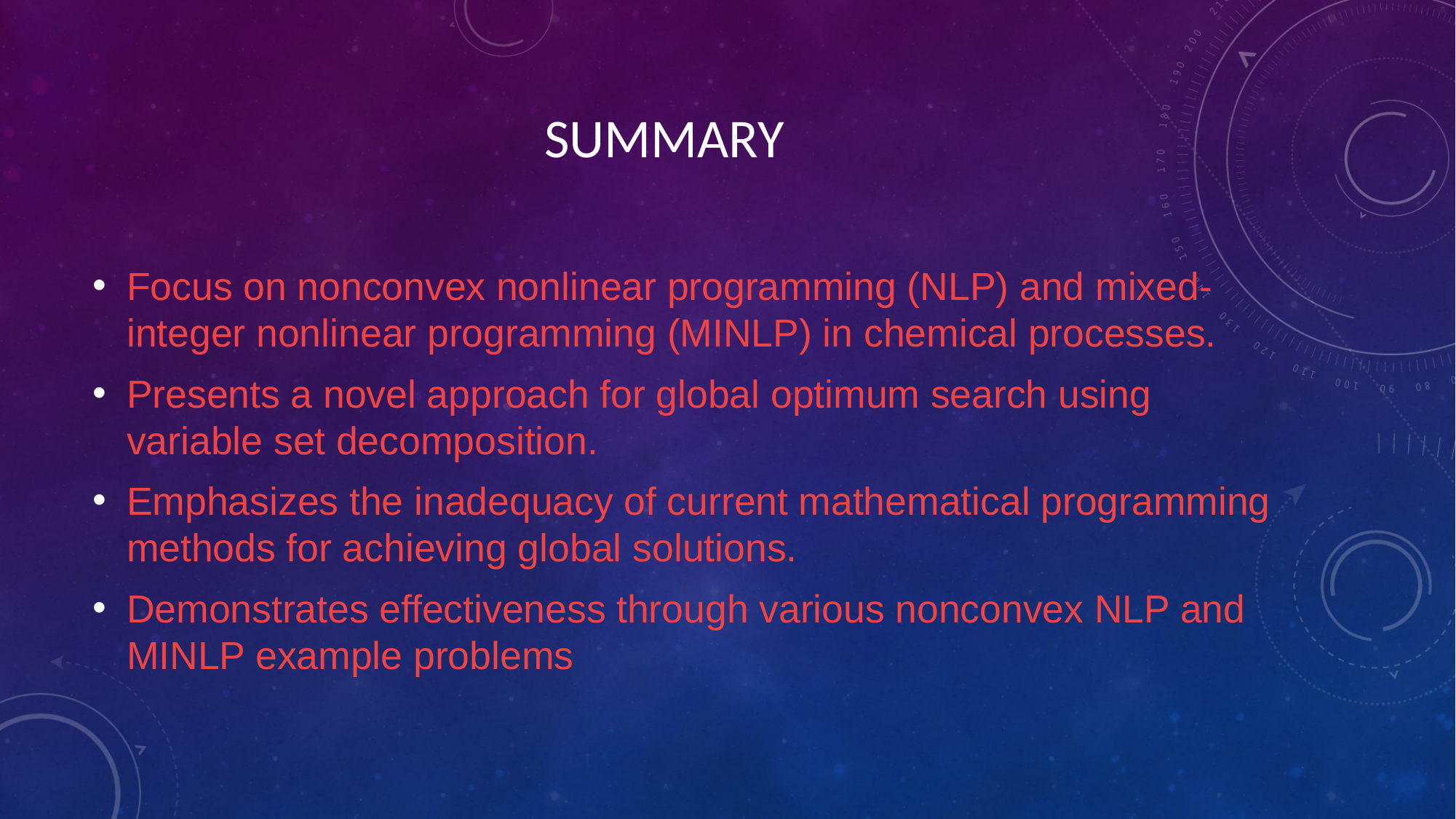

# SUMMARY
Focus on nonconvex nonlinear programming (NLP) and mixed-integer nonlinear programming (MINLP) in chemical processes.
Presents a novel approach for global optimum search using variable set decomposition.
Emphasizes the inadequacy of current mathematical programming methods for achieving global solutions.
Demonstrates effectiveness through various nonconvex NLP and MINLP example problems​